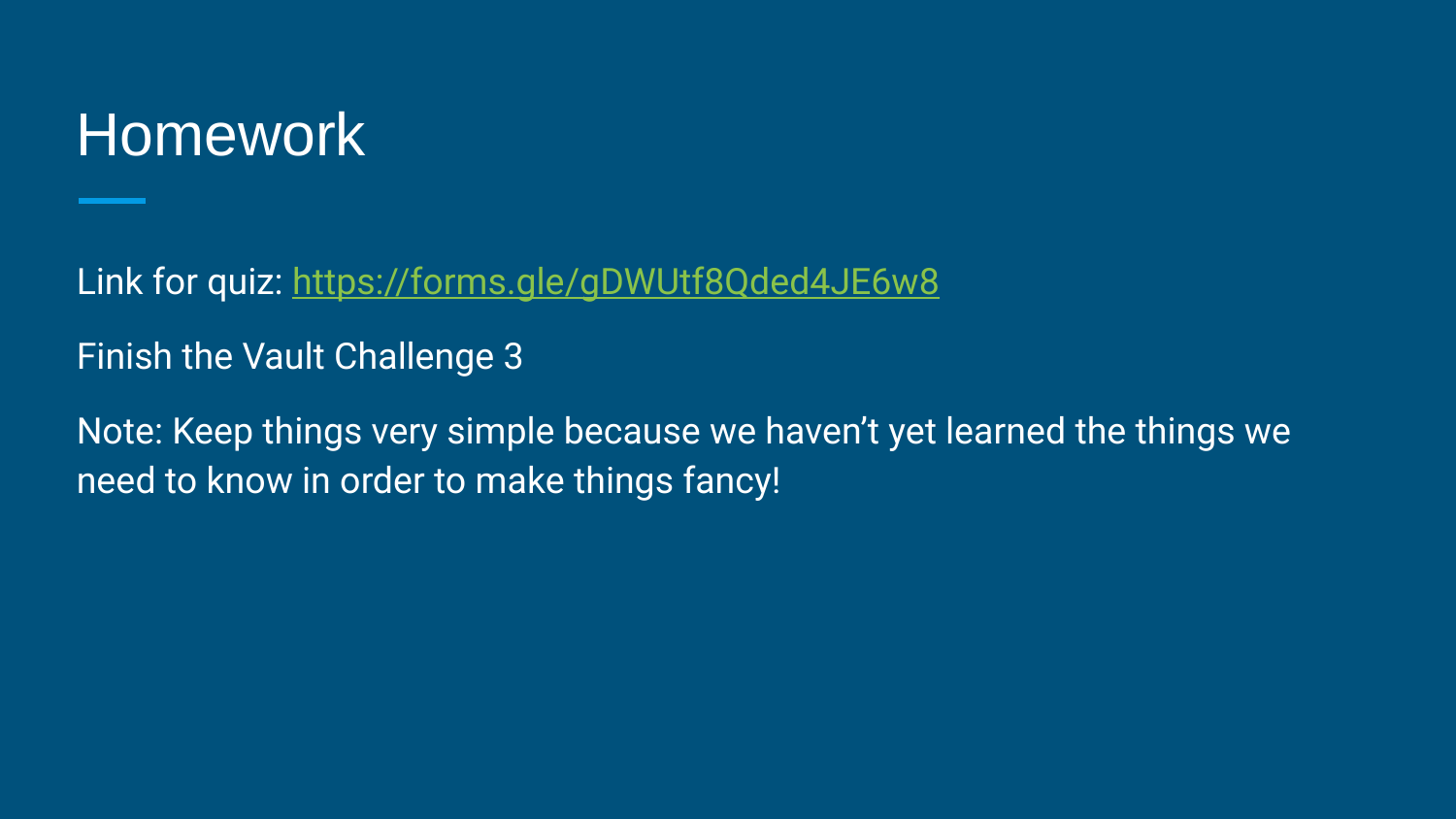

# Homework
Link for quiz: https://forms.gle/gDWUtf8Qded4JE6w8
Finish the Vault Challenge 3
Note: Keep things very simple because we haven’t yet learned the things we need to know in order to make things fancy!